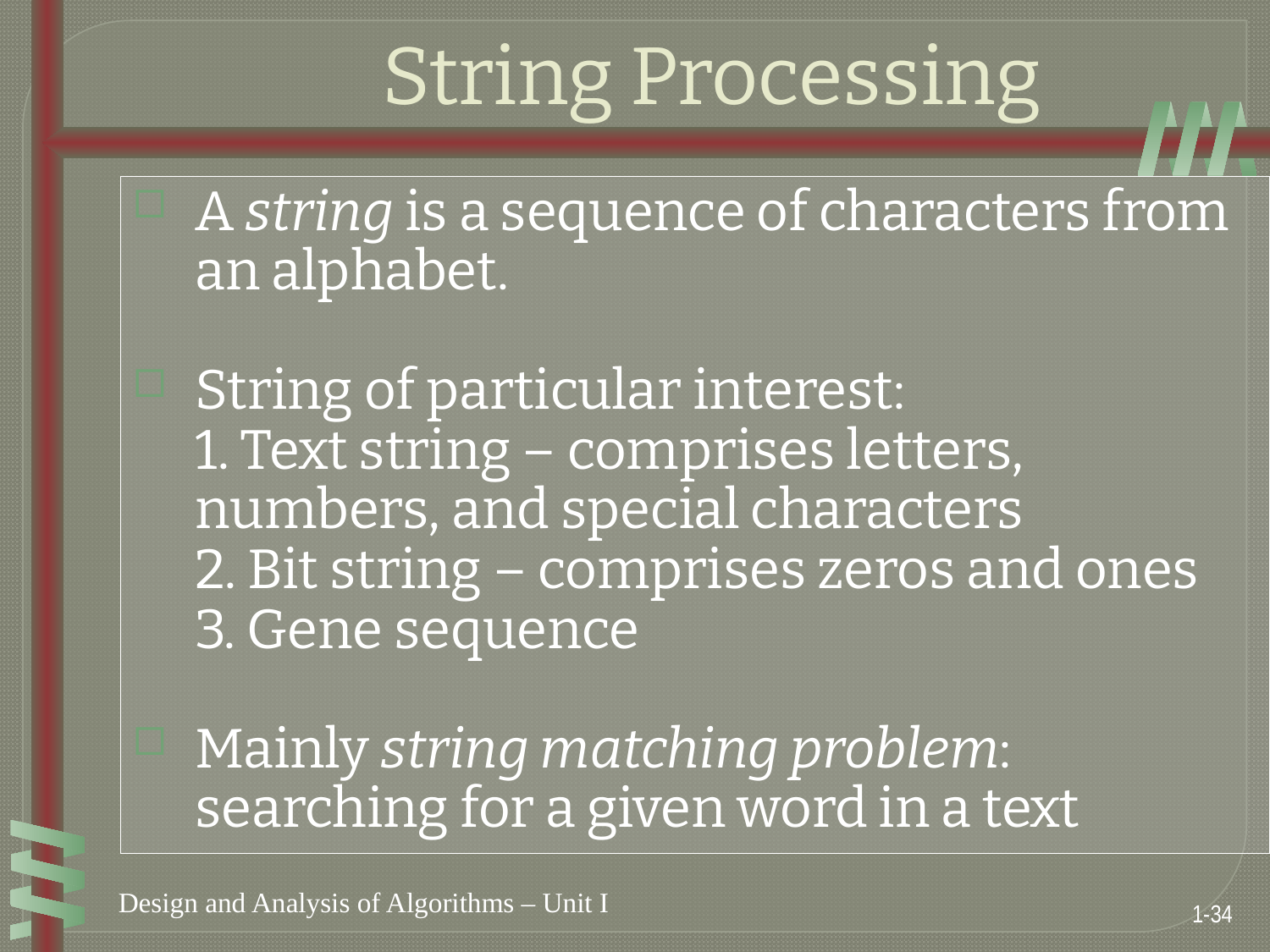

String Processing
A string is a sequence of characters from an alphabet.

String of particular interest:
		1. Text string – comprises letters, numbers, and special characters
		2. Bit string – comprises zeros and ones
		3. Gene sequence

Mainly string matching problem: searching for a given word in a text